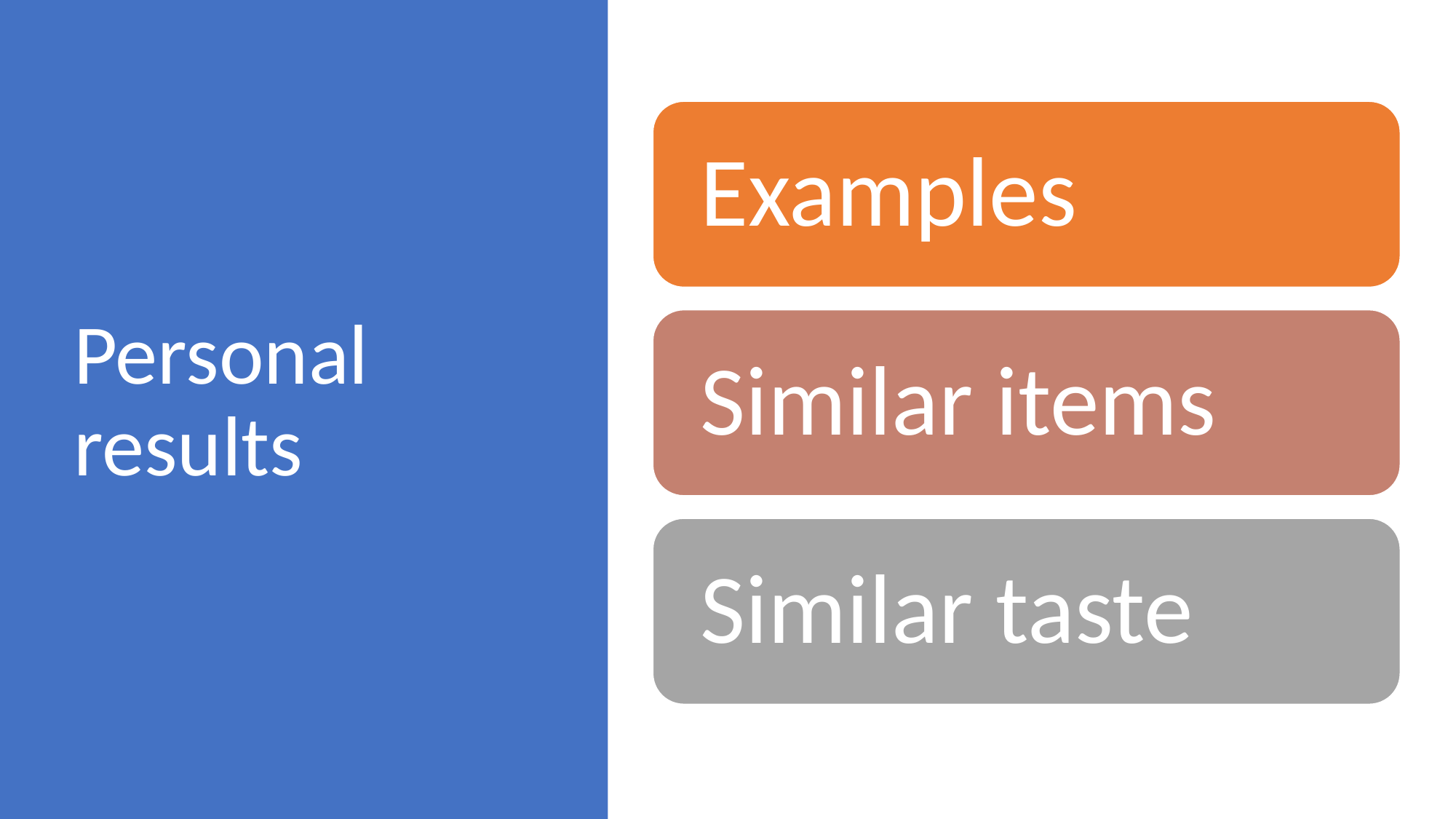

# Personal results
Examples
Similar items
Similar taste